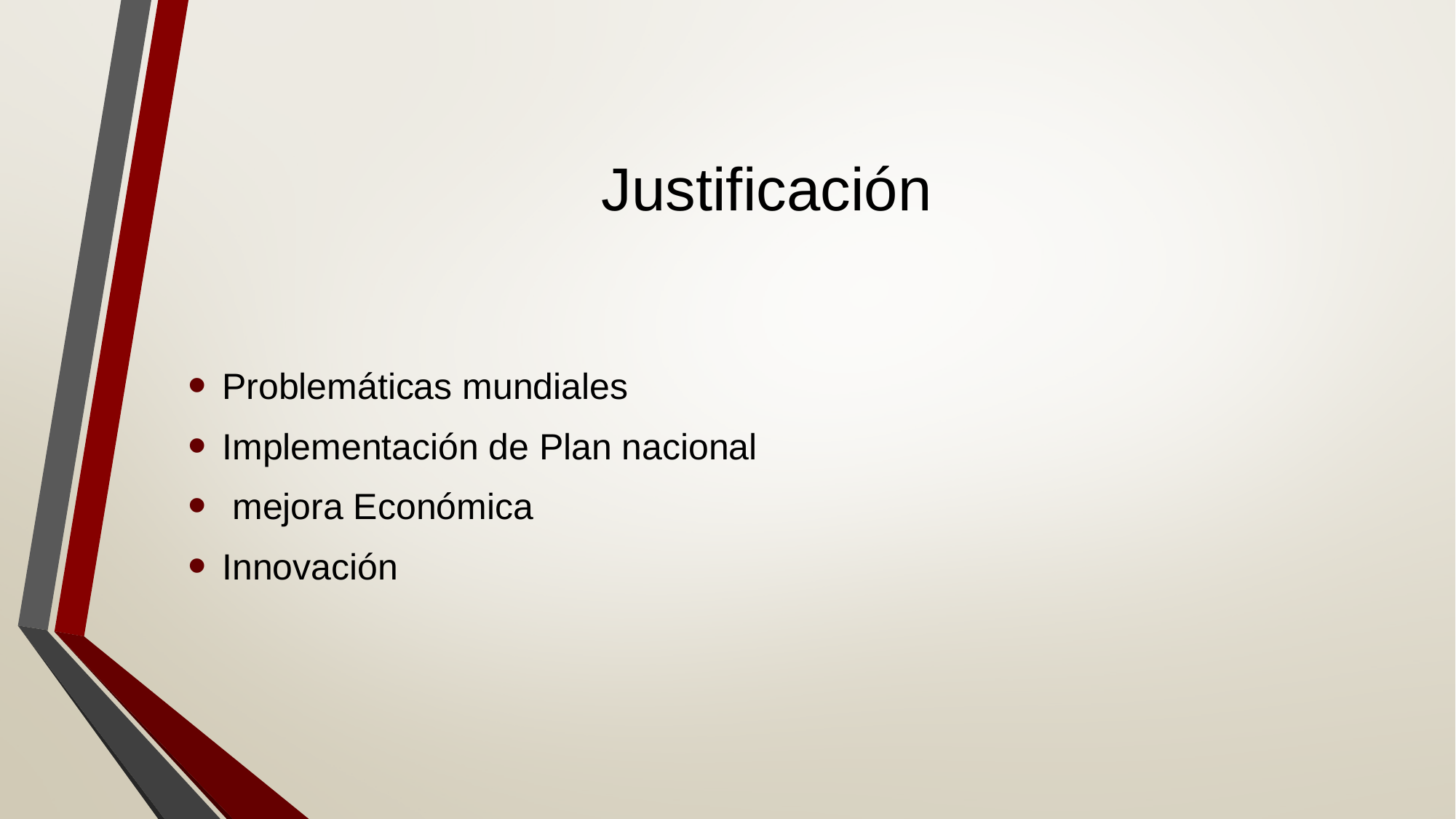

# Justificación
Problemáticas mundiales
Implementación de Plan nacional
 mejora Económica
Innovación